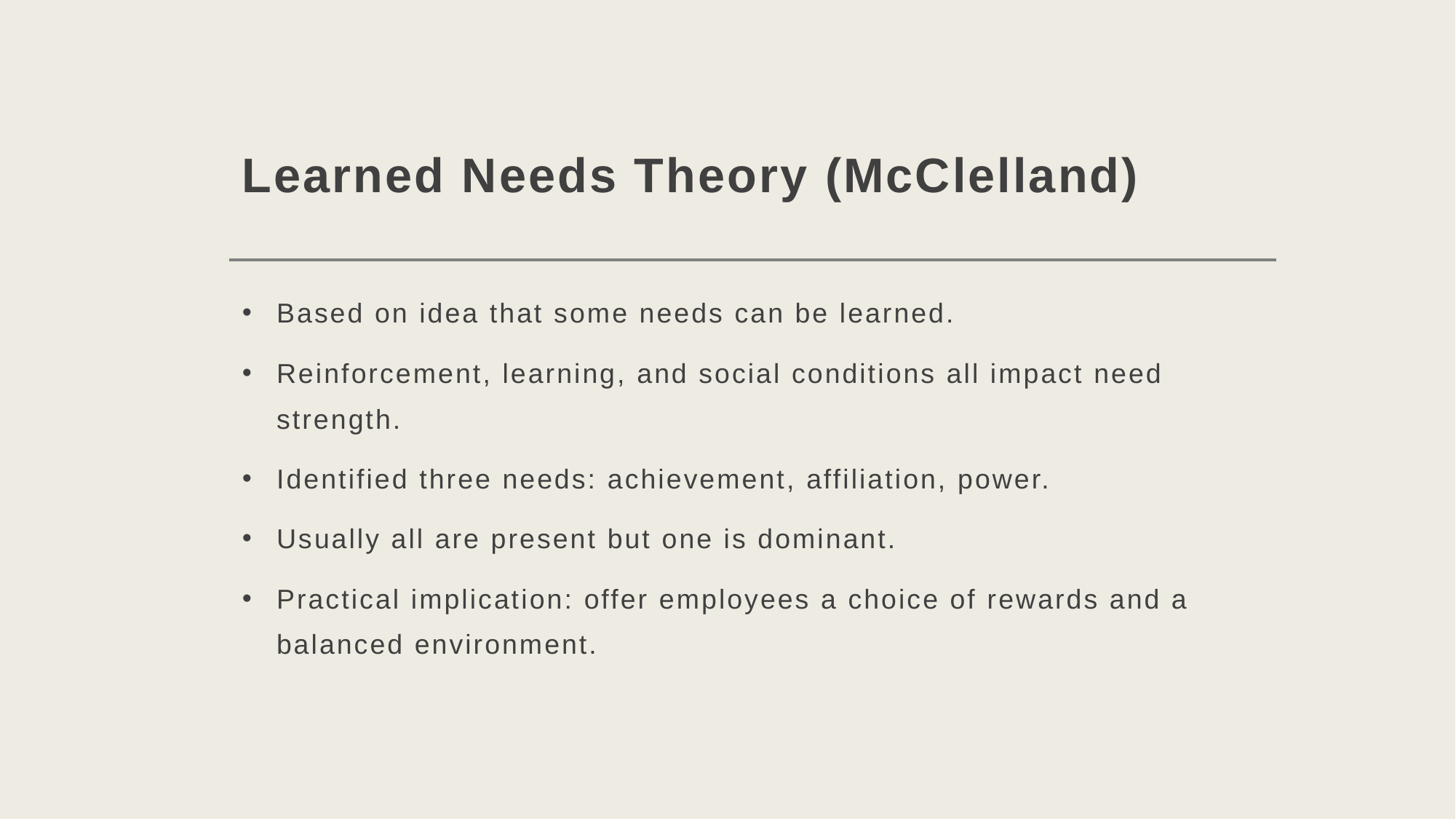

# Learned Needs Theory (McClelland)
Based on idea that some needs can be learned.
Reinforcement, learning, and social conditions all impact need strength.
Identified three needs: achievement, affiliation, power.
Usually all are present but one is dominant.
Practical implication: offer employees a choice of rewards and a balanced environment.